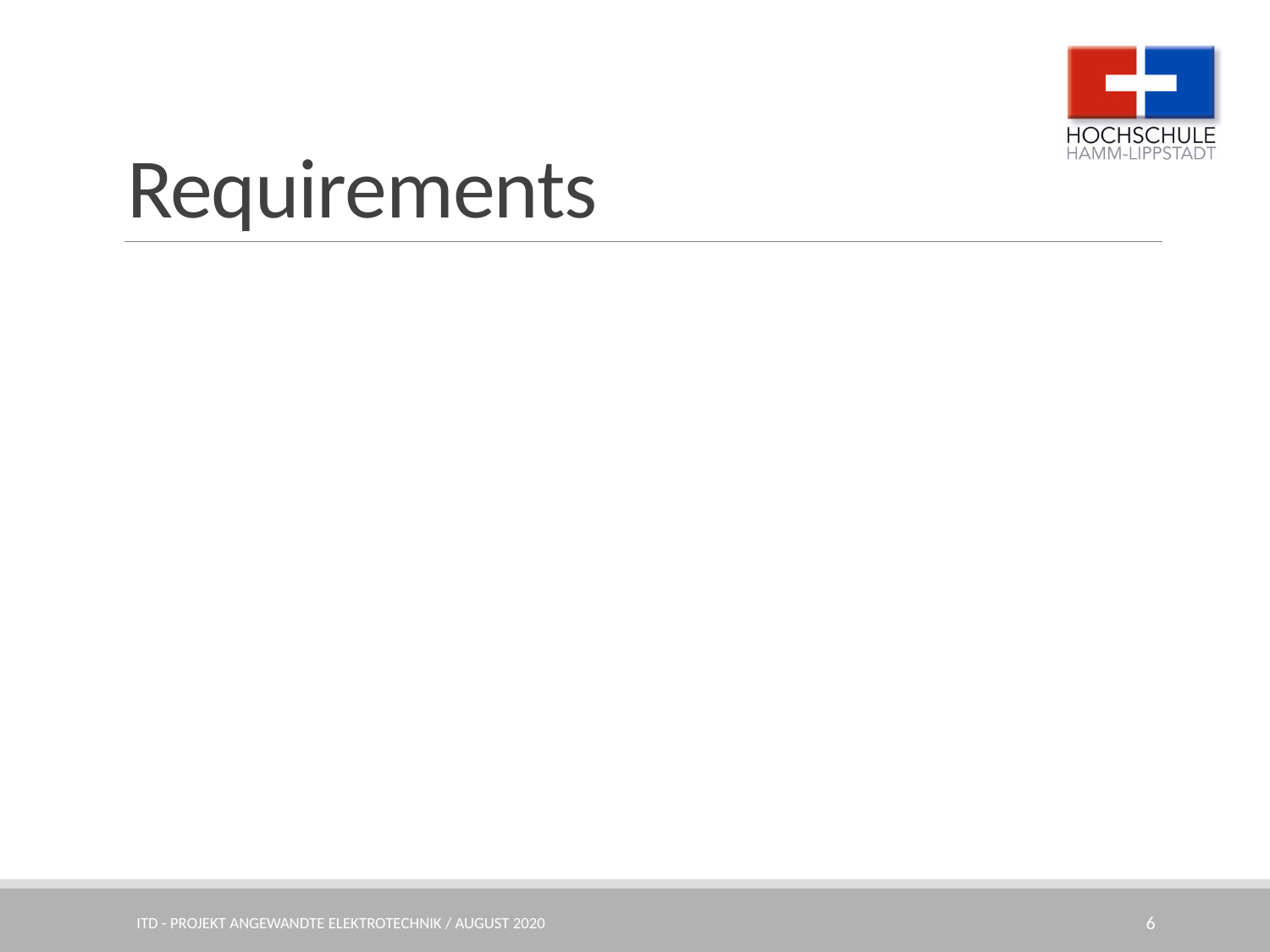

# Requirements
ITD - Projekt angewandte Elektrotechnik / August 2020
6